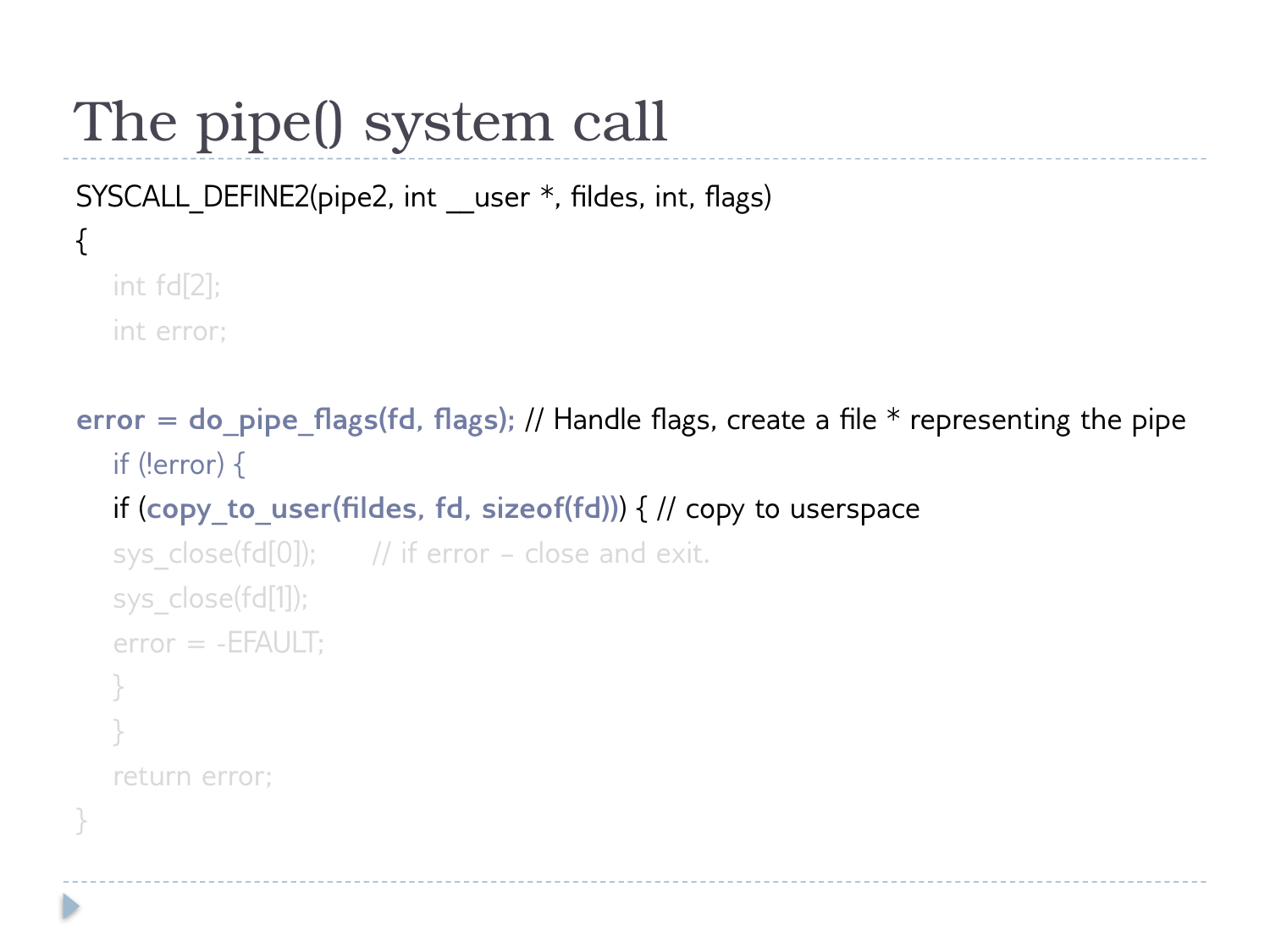

# The pipe() system call
SYSCALL_DEFINE2(pipe2, int __user *, fildes, int, flags)
{
	int fd[2];
	int error;

error = do_pipe_flags(fd, flags); // Handle flags, create a file * representing the pipe
	if (!error) {
		if (copy_to_user(fildes, fd, sizeof(fd))) { // copy to userspace
			sys_close(fd[0]); 		// if error – close and exit.
			sys_close(fd[1]);
			error = -EFAULT;
		}
	}
	return error;
}